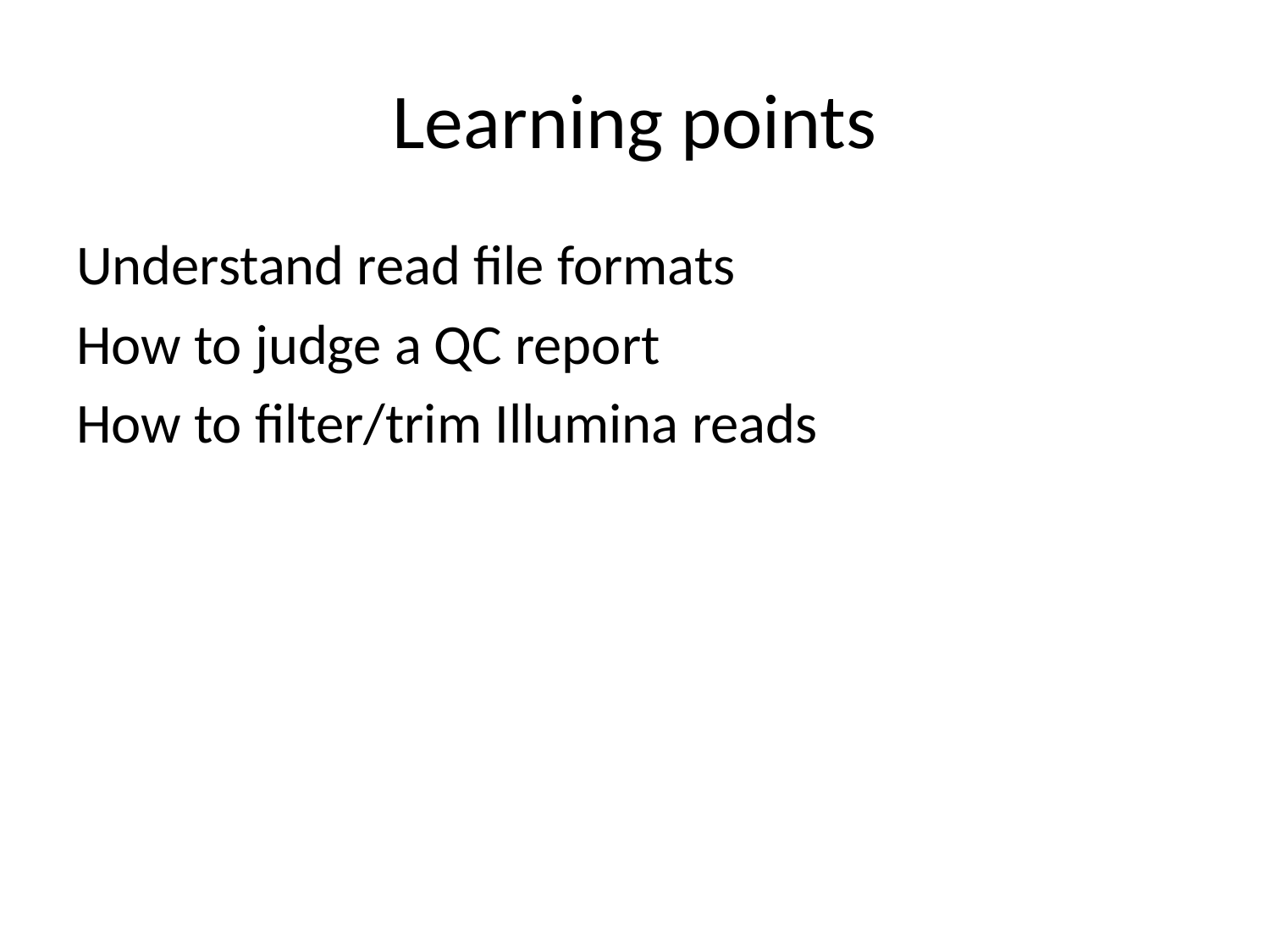

# Learning points
Understand read file formats
How to judge a QC report
How to filter/trim Illumina reads